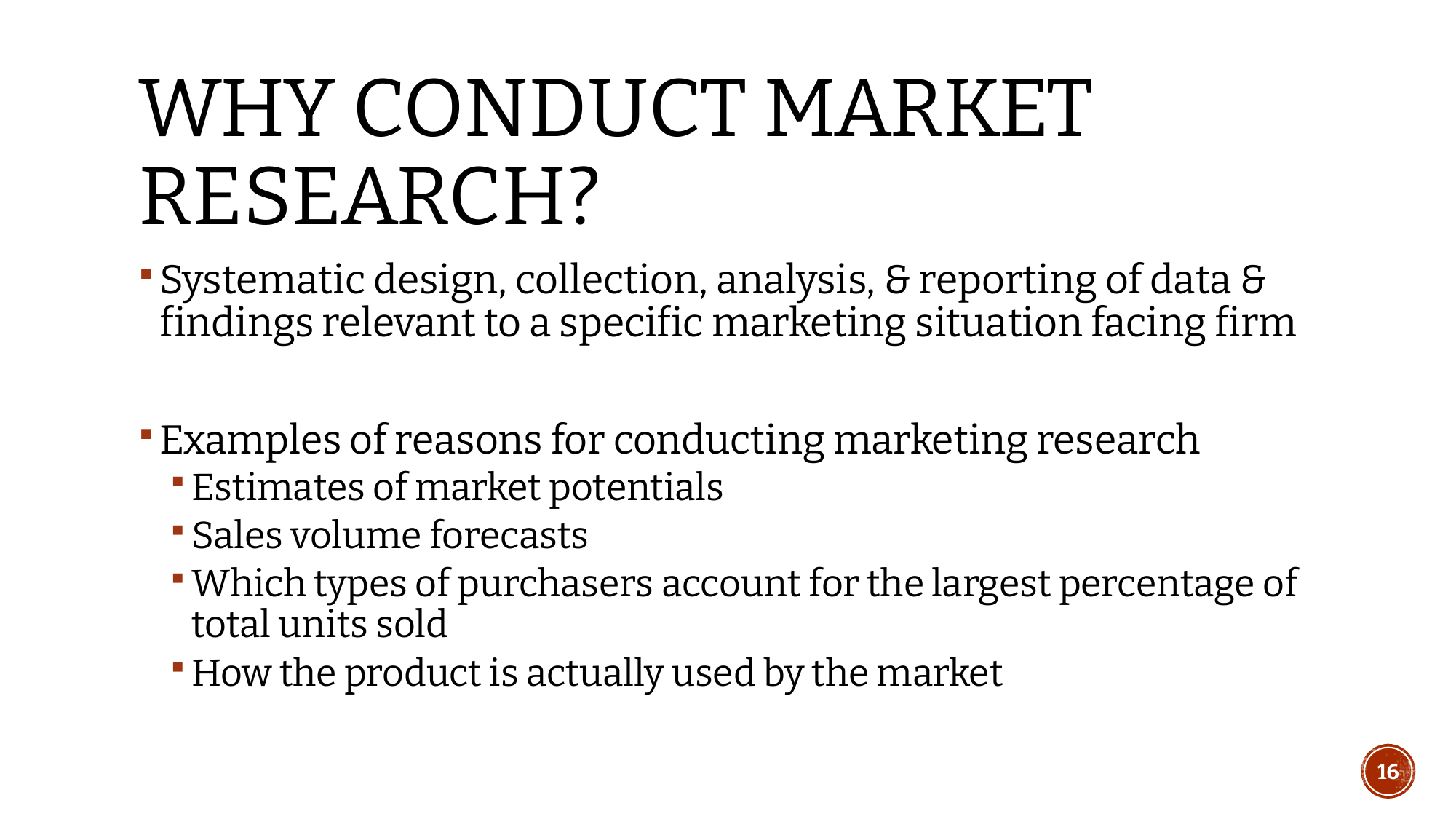

# Why conduct market research?
Systematic design, collection, analysis, & reporting of data & findings relevant to a specific marketing situation facing firm

Examples of reasons for conducting marketing research
Estimates of market potentials
Sales volume forecasts
Which types of purchasers account for the largest percentage of total units sold
How the product is actually used by the market

16